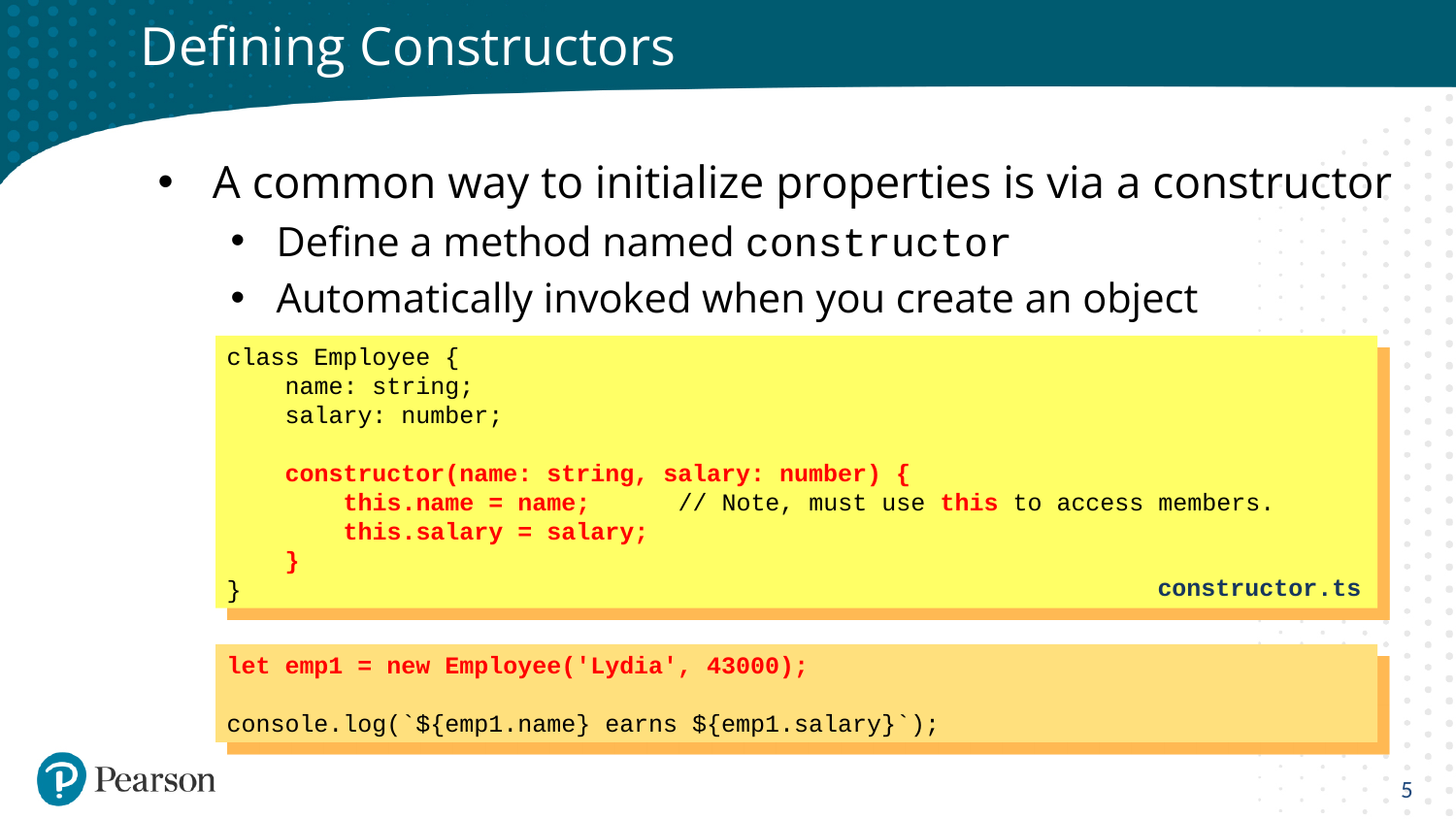

# Defining Constructors
A common way to initialize properties is via a constructor
Define a method named constructor
Automatically invoked when you create an object

class Employee {
    name: string;
    salary: number;

    constructor(name: string, salary: number) {
        this.name = name;      // Note, must use this to access members.
        this.salary = salary;
    }
}
constructor.ts
let emp1 = new Employee('Lydia', 43000);

console.log(`${emp1.name} earns ${emp1.salary}`);
5